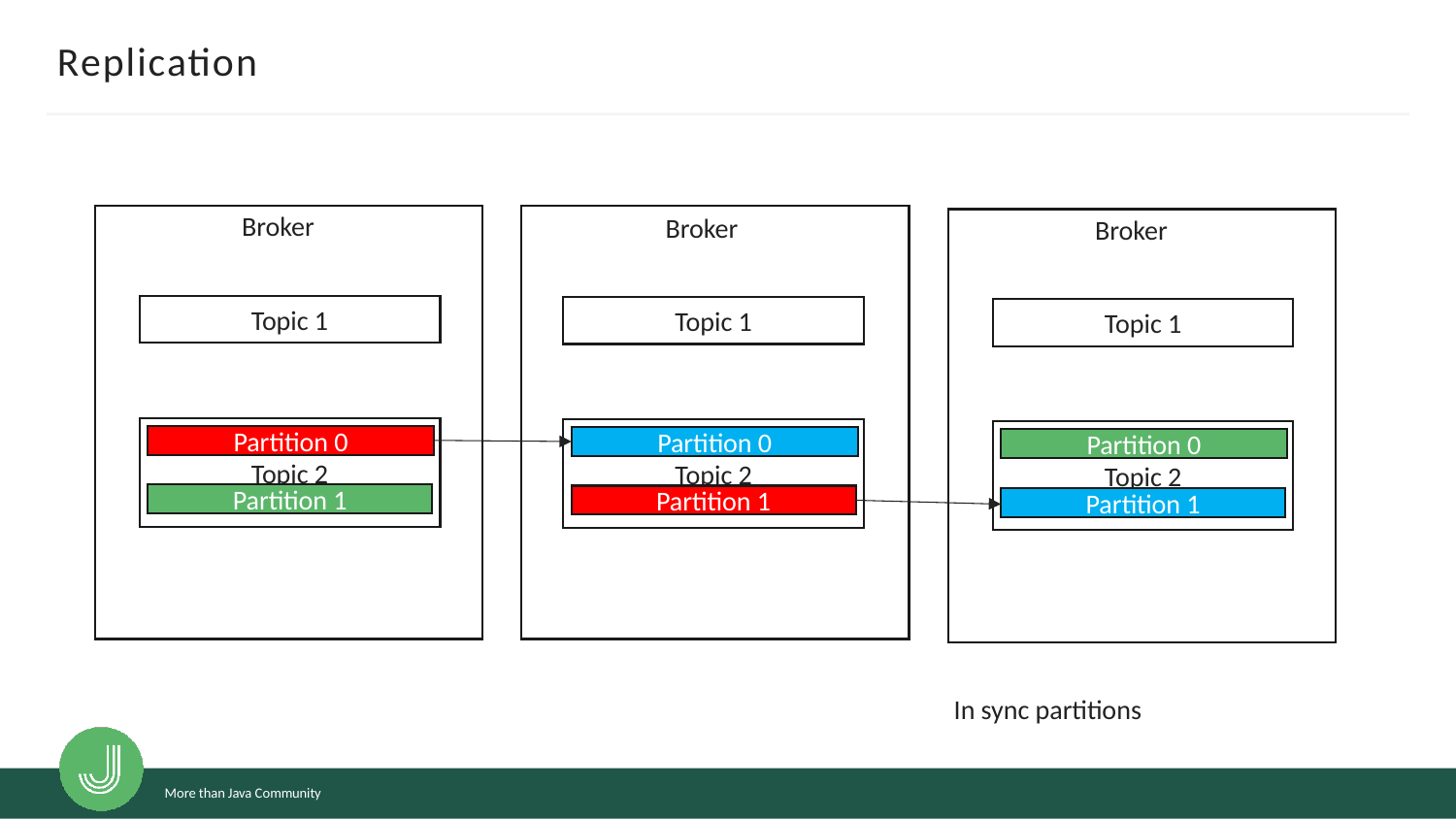

# Replication
Broker
Broker
Broker
Brocker
Brocker
Brocker
Topic 1
Topic 1
Topic 1
Topic 2
Topic 2
Topic 2
Partition 0
Partition 0
Partition 0
Partition 1
Partition 1
Partition 1
In sync partitions